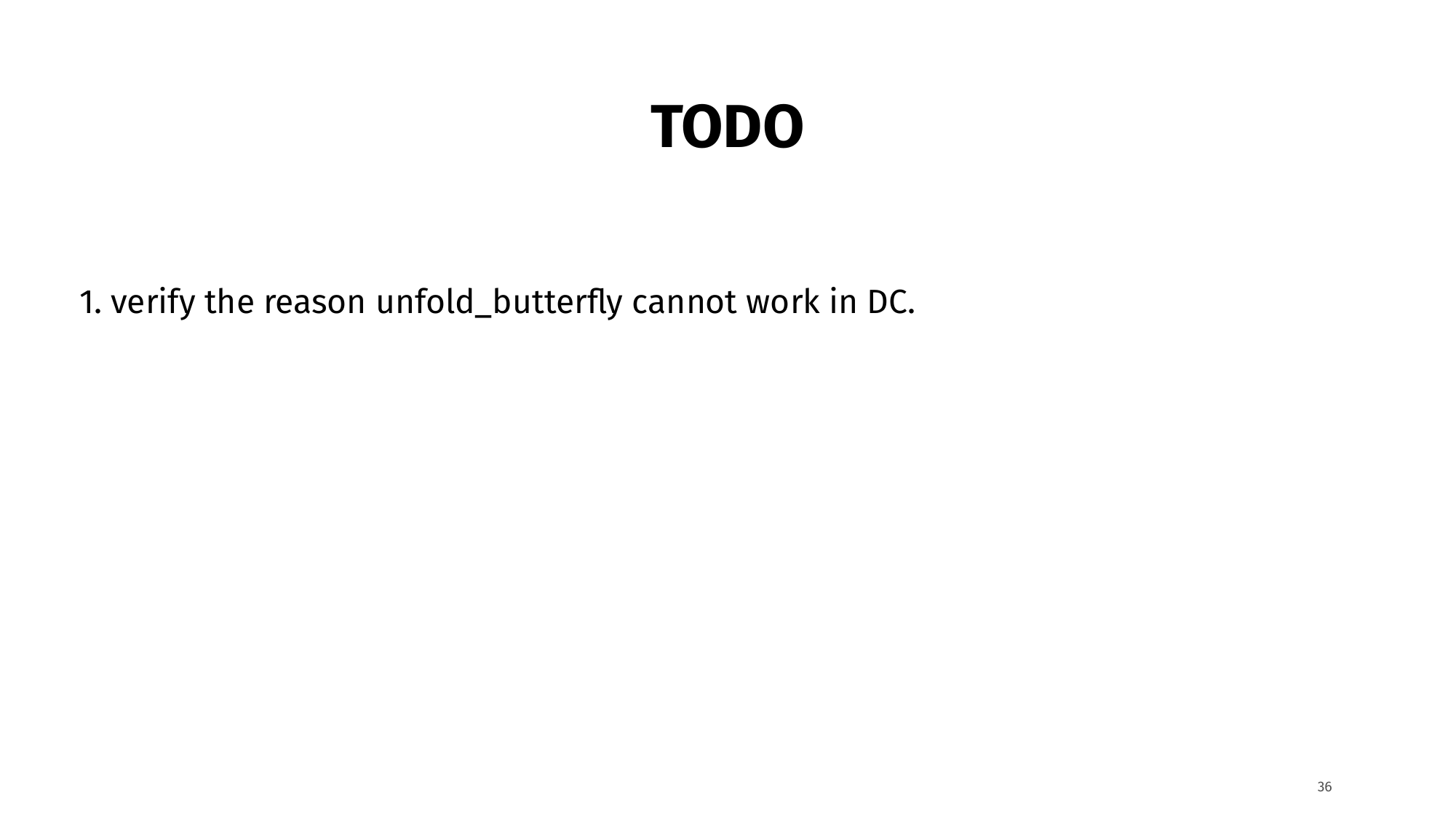

# TODO

1. verify the reason unfold_butterfly cannot work in DC.